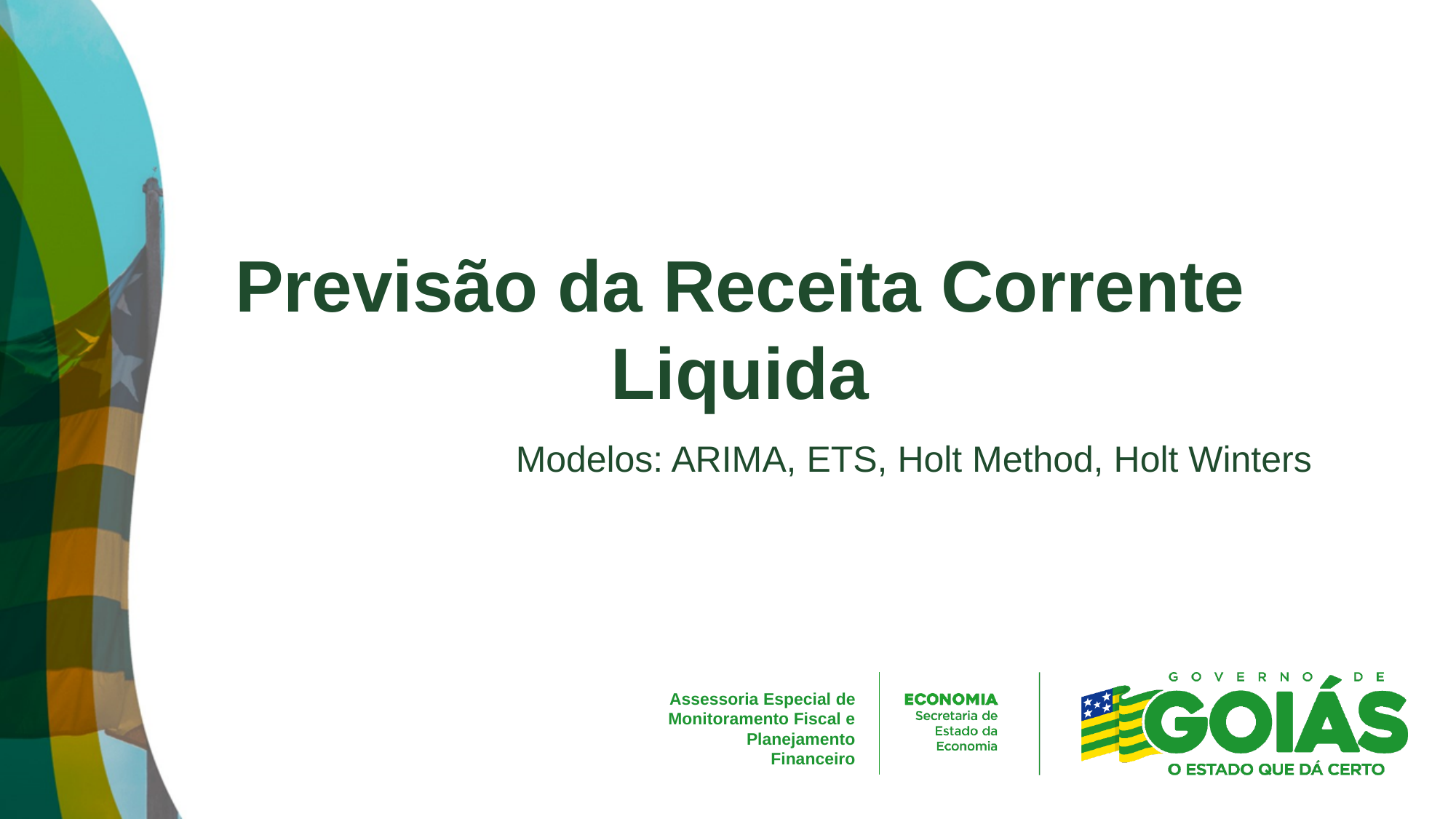

# Previsão da Receita Corrente Liquida
Modelos: ARIMA, ETS, Holt Method, Holt Winters